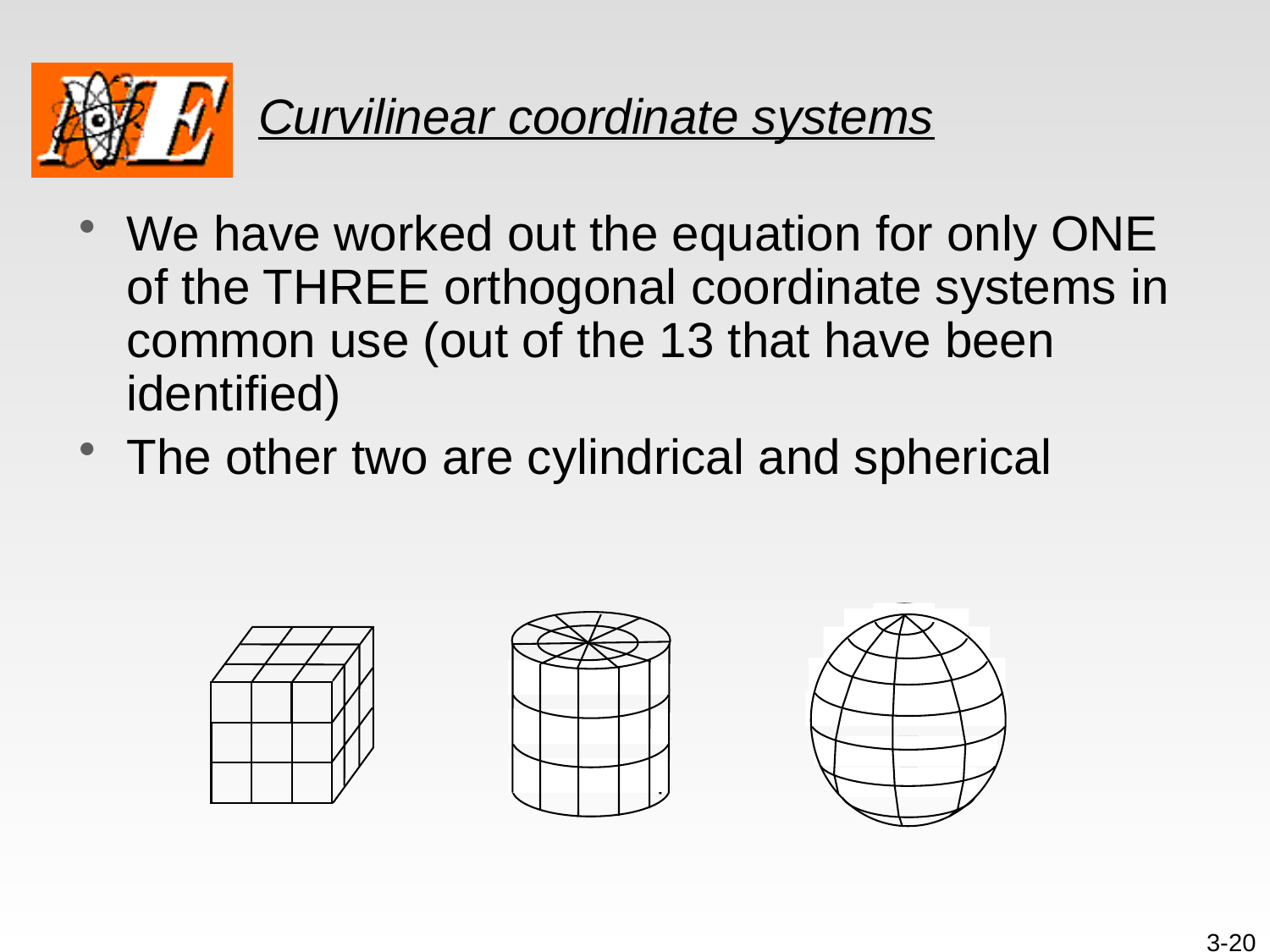

# Curvilinear coordinate systems
We have worked out the equation for only ONE of the THREE orthogonal coordinate systems in common use (out of the 13 that have been identified)
The other two are cylindrical and spherical

3-20